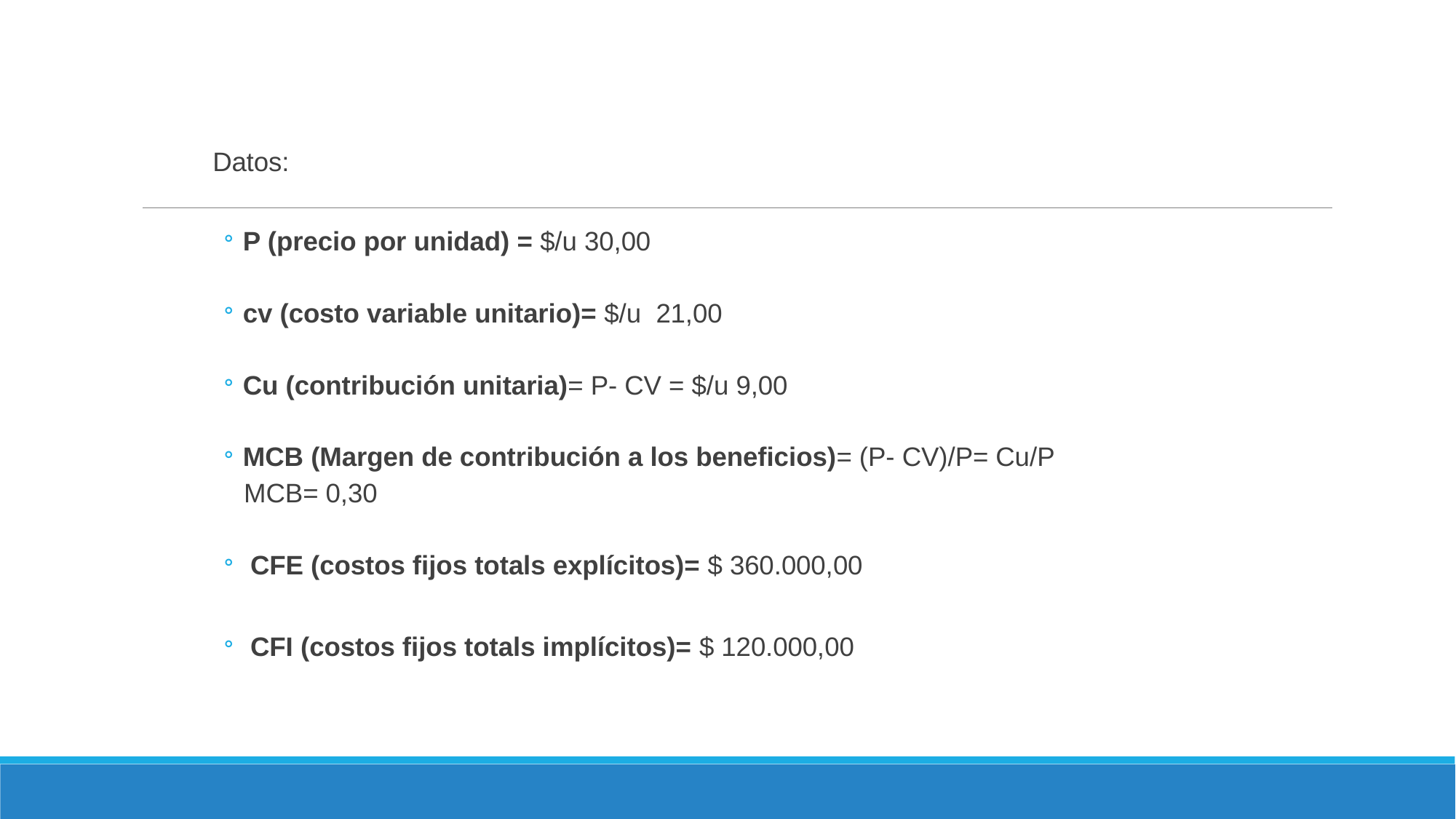

Datos:

P (precio por unidad) = $/u 30,00

cv (costo variable unitario)= $/u  21,00

Cu (contribución unitaria)= P- CV = $/u 9,00

MCB (Margen de contribución a los beneficios)= (P- CV)/P= Cu/P
MCB= 0,30

 CFE (costos fijos totals explícitos)= $ 360.000,00

 CFI (costos fijos totals implícitos)= $ 120.000,00